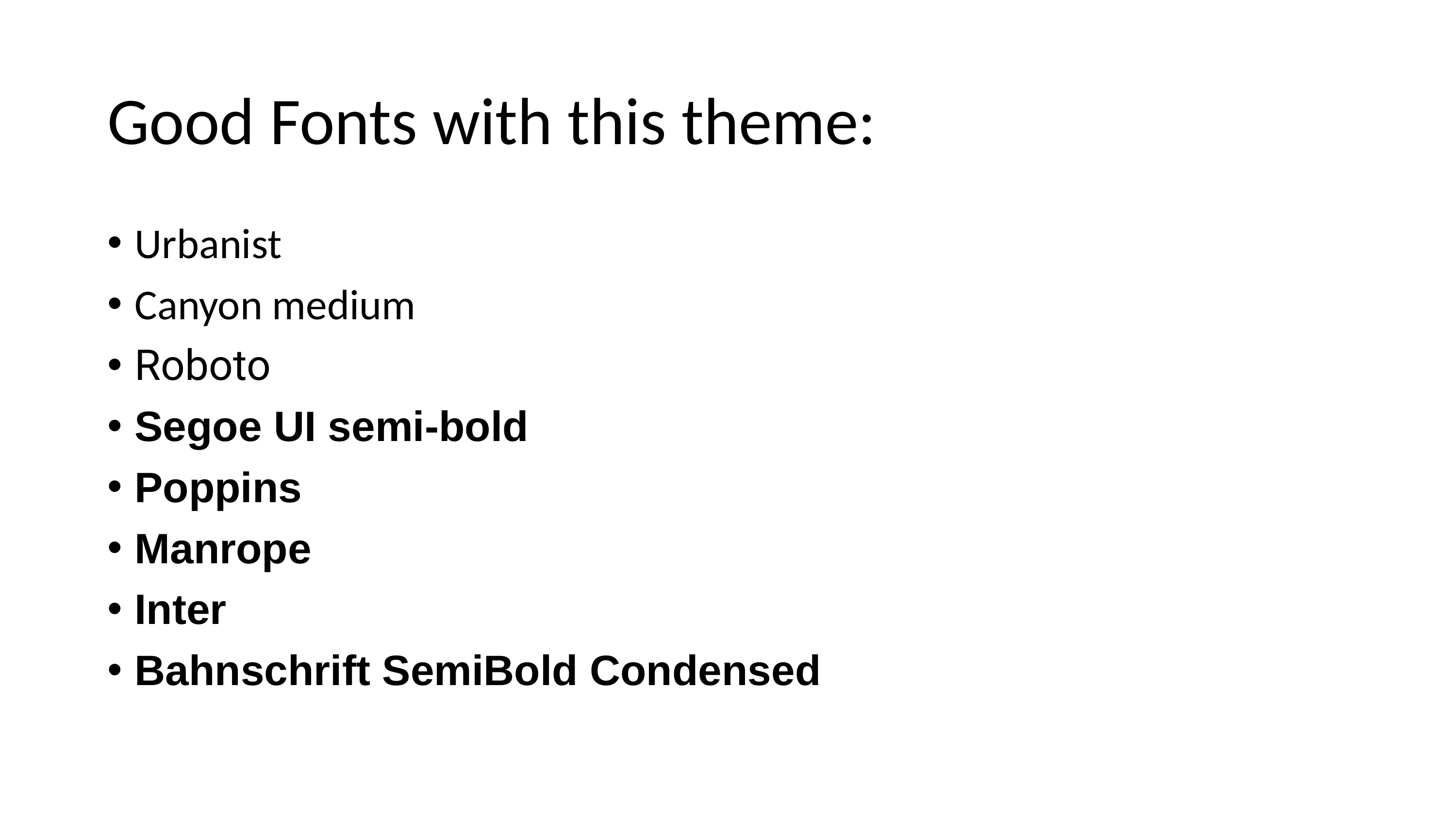

# Good Fonts with this theme:
Urbanist
Canyon medium
Roboto
Segoe UI semi-bold
Poppins
Manrope
Inter
Bahnschrift SemiBold Condensed